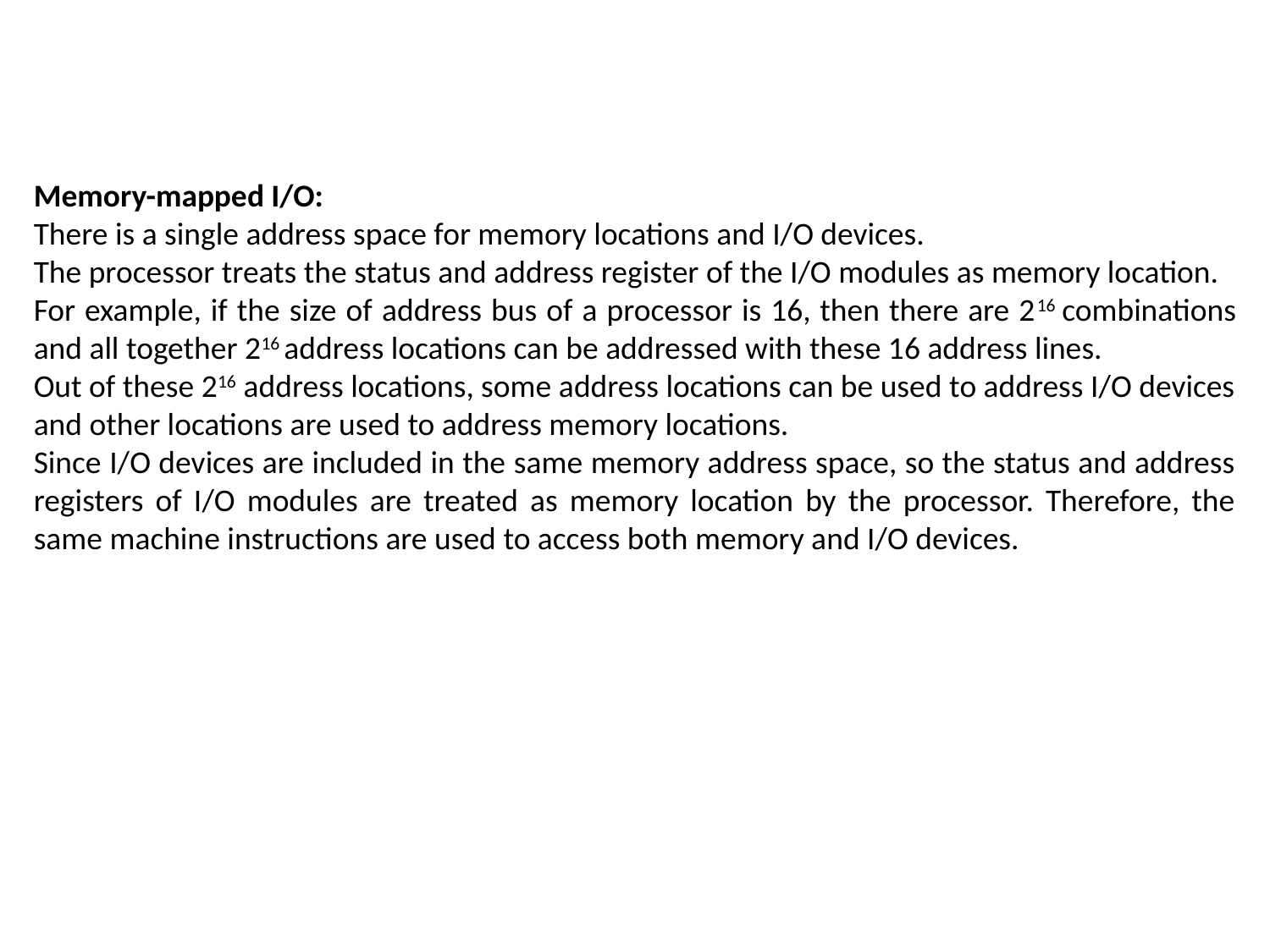

Memory-mapped I/O:
There is a single address space for memory locations and I/O devices.
The processor treats the status and address register of the I/O modules as memory location.
For example, if the size of address bus of a processor is 16, then there are 216 combinations and all together 216 address locations can be addressed with these 16 address lines.
Out of these 216 address locations, some address locations can be used to address I/O devices and other locations are used to address memory locations.
Since I/O devices are included in the same memory address space, so the status and address registers of I/O modules are treated as memory location by the processor. Therefore, the same machine instructions are used to access both memory and I/O devices.